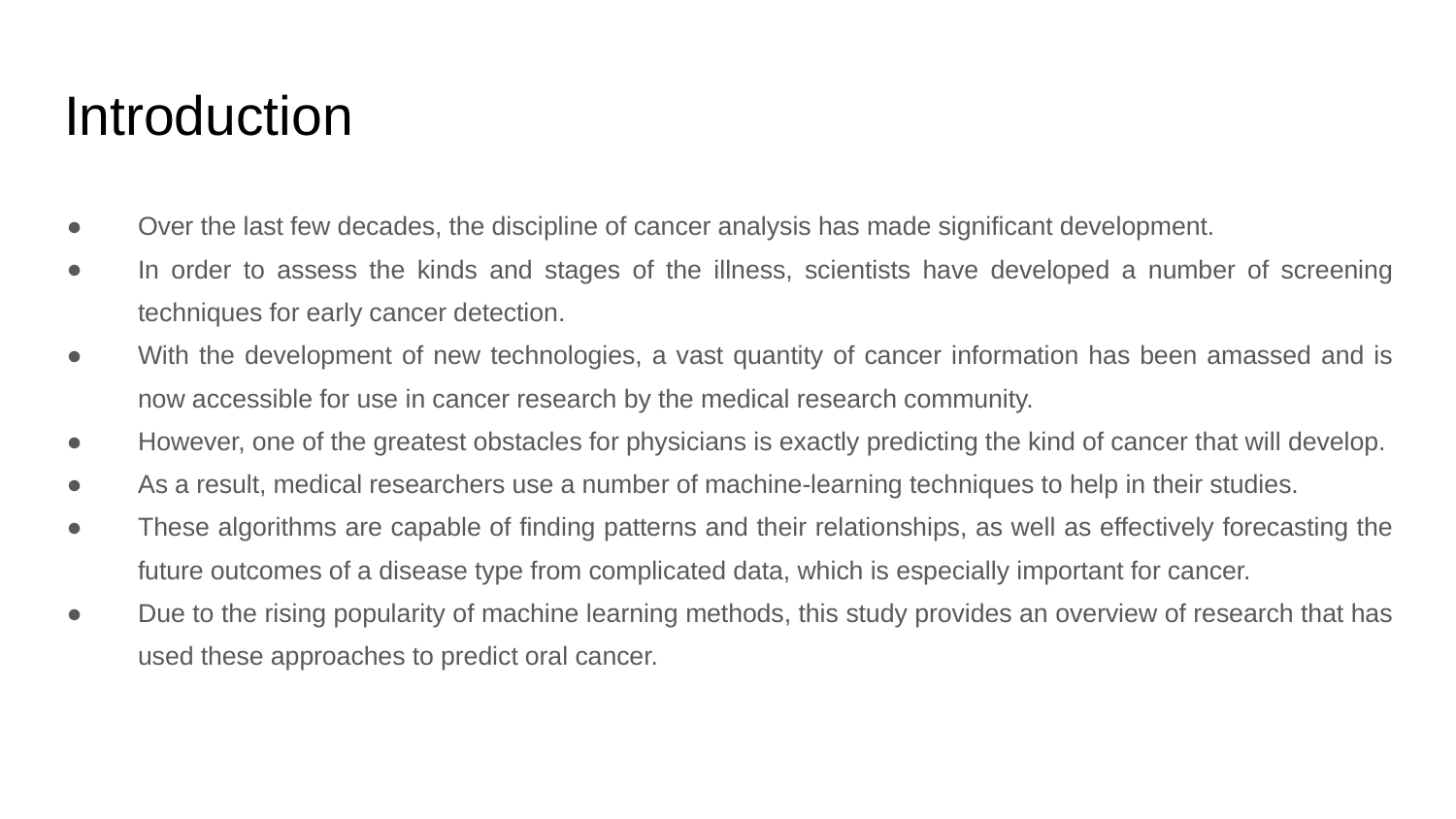

# Introduction
Over the last few decades, the discipline of cancer analysis has made significant development.
In order to assess the kinds and stages of the illness, scientists have developed a number of screening techniques for early cancer detection.
With the development of new technologies, a vast quantity of cancer information has been amassed and is now accessible for use in cancer research by the medical research community.
However, one of the greatest obstacles for physicians is exactly predicting the kind of cancer that will develop.
As a result, medical researchers use a number of machine-learning techniques to help in their studies.
These algorithms are capable of finding patterns and their relationships, as well as effectively forecasting the future outcomes of a disease type from complicated data, which is especially important for cancer.
Due to the rising popularity of machine learning methods, this study provides an overview of research that has used these approaches to predict oral cancer.